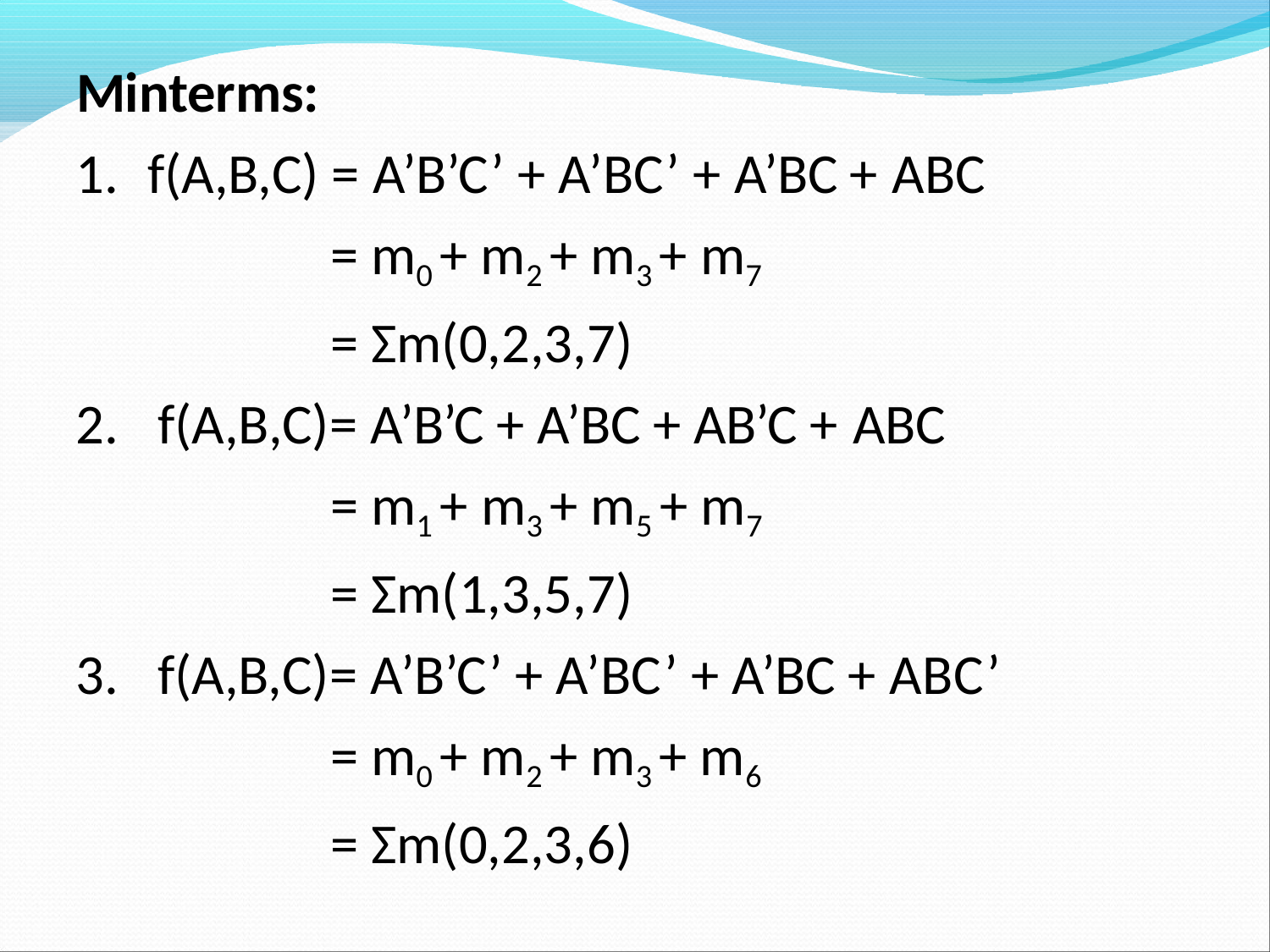

Minterms:
f(A,B,C) = A’B’C’ + A’BC’ + A’BC + ABC
= m0 + m2 + m3 + m7
= Σm(0,2,3,7)
f(A,B,C)= A’B’C + A’BC + AB’C + ABC
= m1 + m3 + m5 + m7
= Σm(1,3,5,7)
f(A,B,C)= A’B’C’ + A’BC’ + A’BC + ABC’
= m0 + m2 + m3 + m6
= Σm(0,2,3,6)